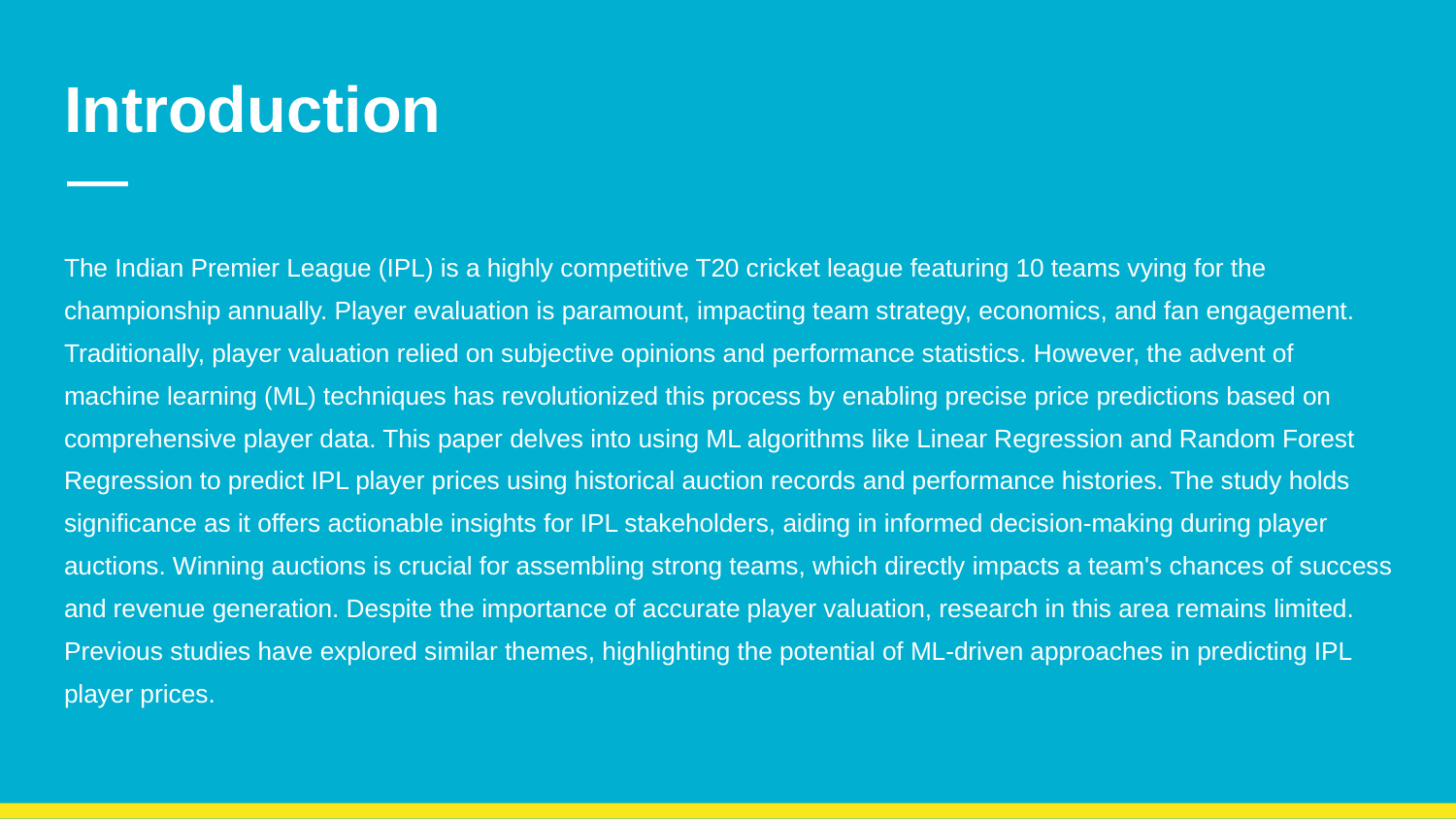

# Introduction
The Indian Premier League (IPL) is a highly competitive T20 cricket league featuring 10 teams vying for the championship annually. Player evaluation is paramount, impacting team strategy, economics, and fan engagement. Traditionally, player valuation relied on subjective opinions and performance statistics. However, the advent of machine learning (ML) techniques has revolutionized this process by enabling precise price predictions based on comprehensive player data. This paper delves into using ML algorithms like Linear Regression and Random Forest Regression to predict IPL player prices using historical auction records and performance histories. The study holds significance as it offers actionable insights for IPL stakeholders, aiding in informed decision-making during player auctions. Winning auctions is crucial for assembling strong teams, which directly impacts a team's chances of success and revenue generation. Despite the importance of accurate player valuation, research in this area remains limited. Previous studies have explored similar themes, highlighting the potential of ML-driven approaches in predicting IPL player prices.